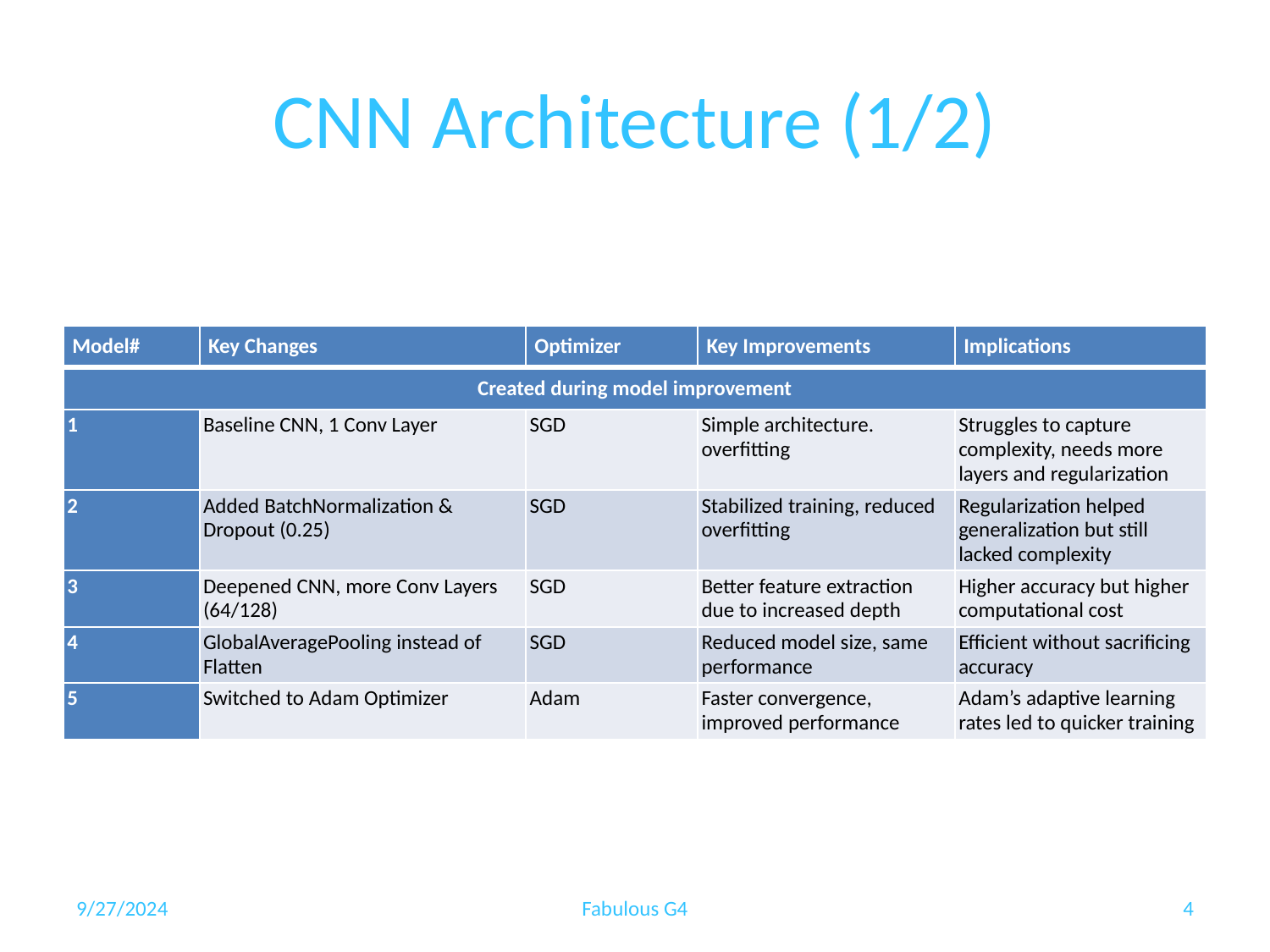

# CNN Architecture (1/2)
| Model# | Key Changes | Optimizer | Key Improvements | Implications |
| --- | --- | --- | --- | --- |
| Created during model improvement |  |  |  |  |
| 1 | Baseline CNN, 1 Conv Layer | SGD | Simple architecture. overfitting | Struggles to capture complexity, needs more layers and regularization |
| 2 | Added BatchNormalization & Dropout (0.25) | SGD | Stabilized training, reduced overfitting | Regularization helped generalization but still lacked complexity |
| 3 | Deepened CNN, more Conv Layers (64/128) | SGD | Better feature extraction due to increased depth | Higher accuracy but higher computational cost |
| 4 | GlobalAveragePooling instead of Flatten | SGD | Reduced model size, same performance | Efficient without sacrificing accuracy |
| 5 | Switched to Adam Optimizer | Adam | Faster convergence, improved performance | Adam’s adaptive learning rates led to quicker training |
9/27/2024
Fabulous G4
4